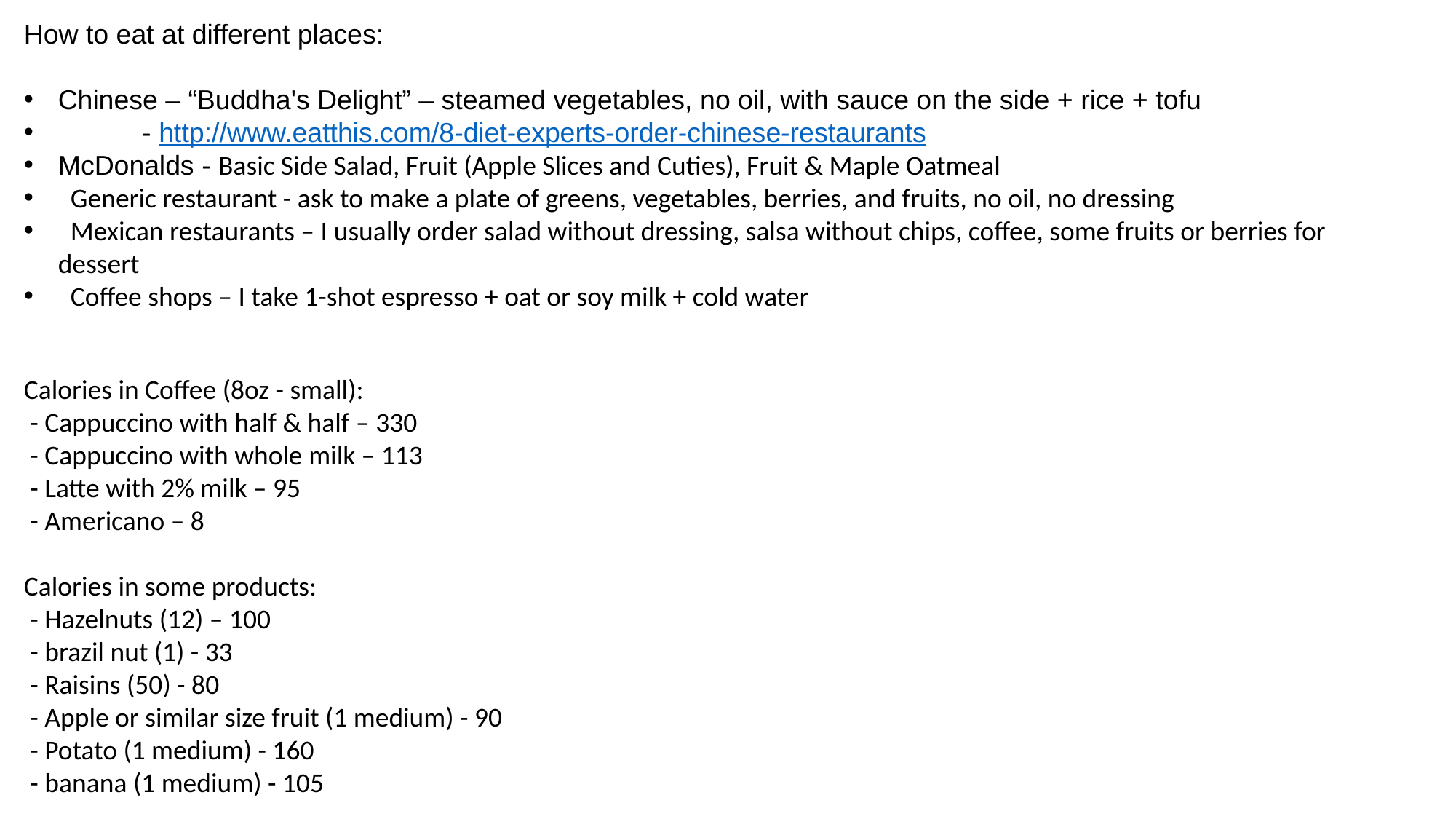

How to eat at different places:

Chinese – “Buddha's Delight” – steamed vegetables, no oil, with sauce on the side + rice + tofu
           - http://www.eatthis.com/8-diet-experts-order-chinese-restaurants
McDonalds - Basic Side Salad, Fruit (Apple Slices and Cuties), Fruit & Maple Oatmeal
  Generic restaurant - ask to make a plate of greens, vegetables, berries, and fruits, no oil, no dressing
  Mexican restaurants – I usually order salad without dressing, salsa without chips, coffee, some fruits or berries for dessert
  Coffee shops – I take 1-shot espresso + oat or soy milk + cold water
Calories in Coffee (8oz - small):
 - Cappuccino with half & half – 330
 - Cappuccino with whole milk – 113
 - Latte with 2% milk – 95
 - Americano – 8

Calories in some products:
 - Hazelnuts (12) – 100
 - brazil nut (1) - 33
 - Raisins (50) - 80
 - Apple or similar size fruit (1 medium) - 90
 - Potato (1 medium) - 160
 - banana (1 medium) - 105